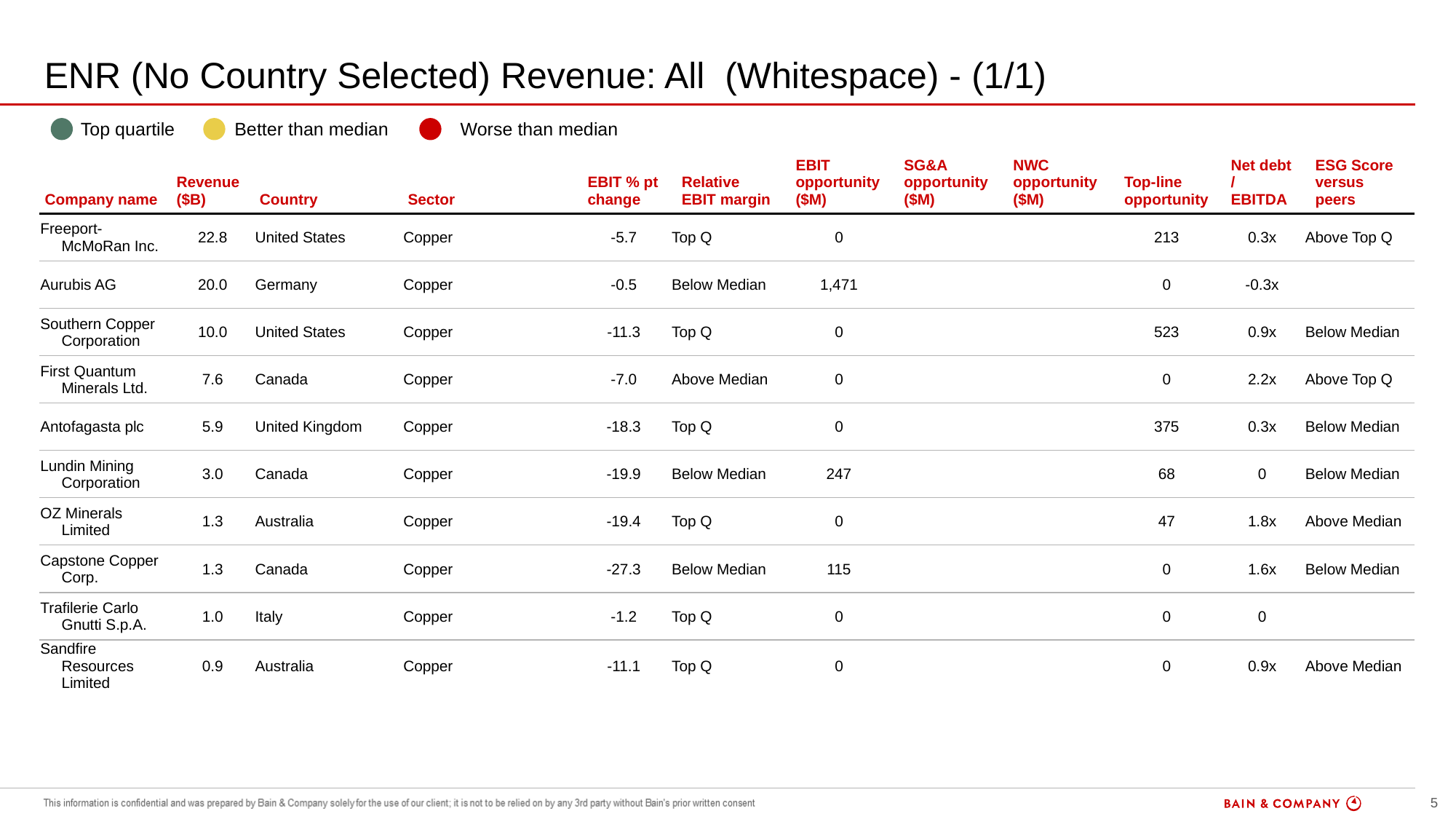

# ENR (No Country Selected) Revenue: All  (Whitespace) - (1/1)
|  | Top quartile |  | Better than median |  | Worse than median |
| --- | --- | --- | --- | --- | --- |
| Company name | Revenue ($B) | Country | Sector | EBIT % pt change | Relative EBIT margin | EBIT opportunity ($M) | SG&A opportunity ($M) | NWC opportunity ($M) | Top-line opportunity | Net debt / EBITDA | ESG Score versus peers |
| --- | --- | --- | --- | --- | --- | --- | --- | --- | --- | --- | --- |
| Freeport-McMoRan Inc. | 22.8 | United States | Copper | -5.7 | Top Q | 0 |  |  | 213 | 0.3x | Above Top Q |
| Aurubis AG | 20.0 | Germany | Copper | -0.5 | Below Median | 1,471 |  |  | 0 | -0.3x |  |
| Southern Copper Corporation | 10.0 | United States | Copper | -11.3 | Top Q | 0 |  |  | 523 | 0.9x | Below Median |
| First Quantum Minerals Ltd. | 7.6 | Canada | Copper | -7.0 | Above Median | 0 |  |  | 0 | 2.2x | Above Top Q |
| Antofagasta plc | 5.9 | United Kingdom | Copper | -18.3 | Top Q | 0 |  |  | 375 | 0.3x | Below Median |
| Lundin Mining Corporation | 3.0 | Canada | Copper | -19.9 | Below Median | 247 |  |  | 68 | 0 | Below Median |
| OZ Minerals Limited | 1.3 | Australia | Copper | -19.4 | Top Q | 0 |  |  | 47 | 1.8x | Above Median |
| Capstone Copper Corp. | 1.3 | Canada | Copper | -27.3 | Below Median | 115 |  |  | 0 | 1.6x | Below Median |
| Trafilerie Carlo Gnutti S.p.A. | 1.0 | Italy | Copper | -1.2 | Top Q | 0 |  |  | 0 | 0 |  |
| Sandfire Resources Limited | 0.9 | Australia | Copper | -11.1 | Top Q | 0 |  |  | 0 | 0.9x | Above Median |